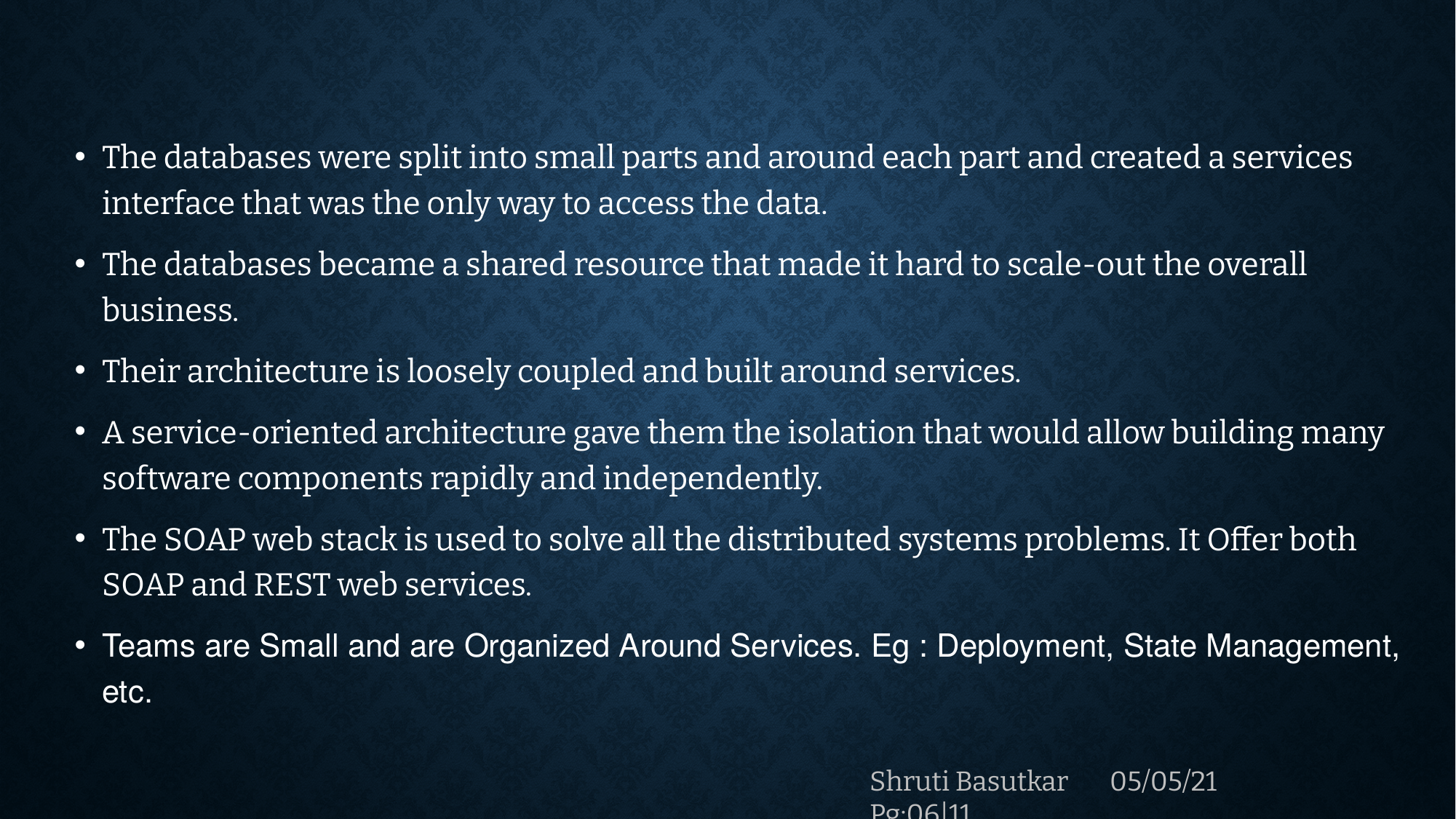

The databases were split into small parts and around each part and created a services interface that was the only way to access the data.
The databases became a shared resource that made it hard to scale-out the overall business.
Their architecture is loosely coupled and built around services.
A service-oriented architecture gave them the isolation that would allow building many software components rapidly and independently.
The SOAP web stack is used to solve all the distributed systems problems. It Offer both SOAP and REST web services.
Teams are Small and are Organized Around Services. Eg : Deployment, State Management, etc.
Shruti Basutkar	    05/05/21		Pg:06|11